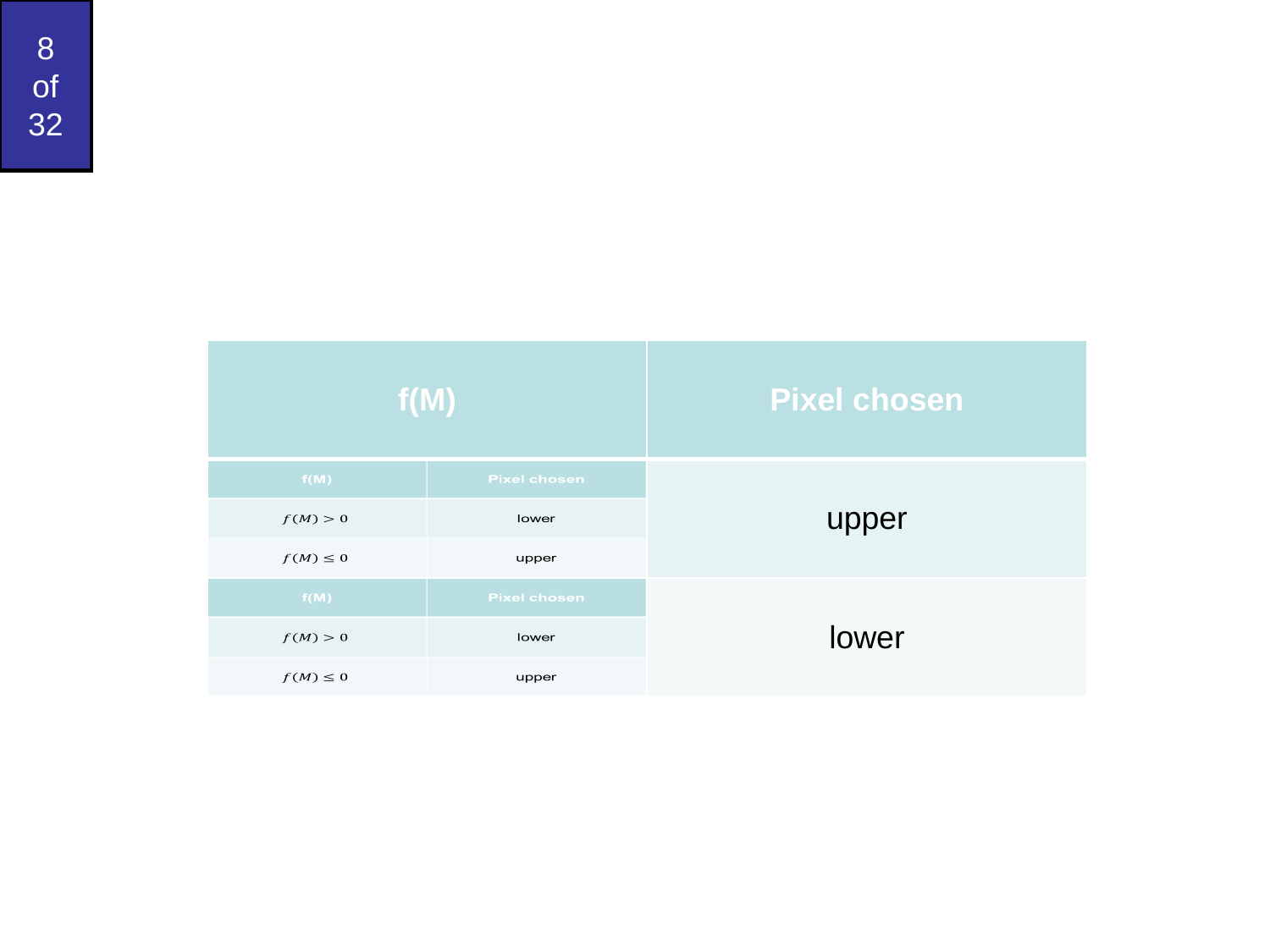

#
| f(M) | Pixel chosen |
| --- | --- |
|  | upper |
|  | lower |